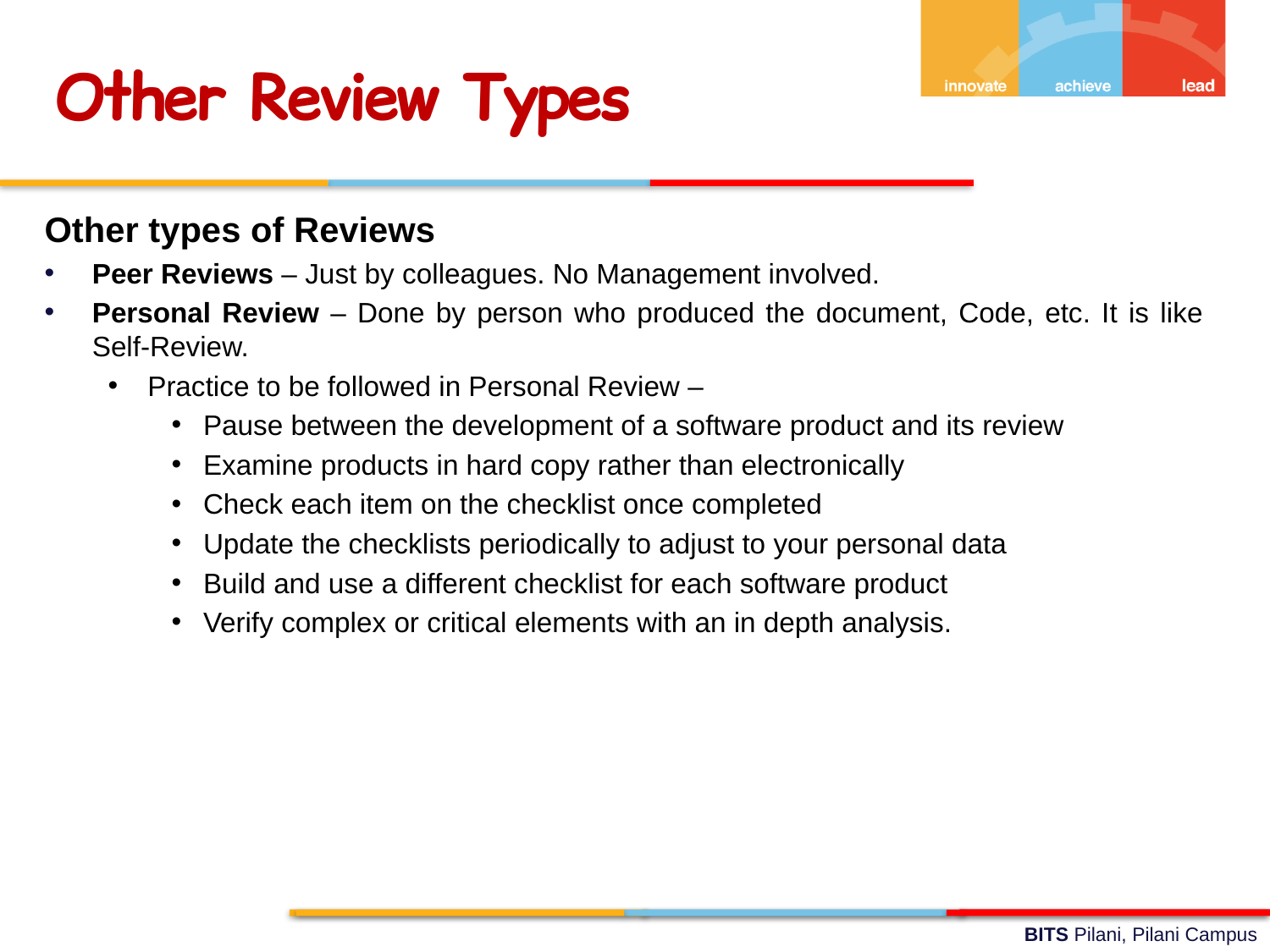

Other Review Types
Other types of Reviews
Peer Reviews – Just by colleagues. No Management involved.
Personal Review – Done by person who produced the document, Code, etc. It is like Self-Review.
Practice to be followed in Personal Review –
Pause between the development of a software product and its review
Examine products in hard copy rather than electronically
Check each item on the checklist once completed
Update the checklists periodically to adjust to your personal data
Build and use a different checklist for each software product
Verify complex or critical elements with an in depth analysis.